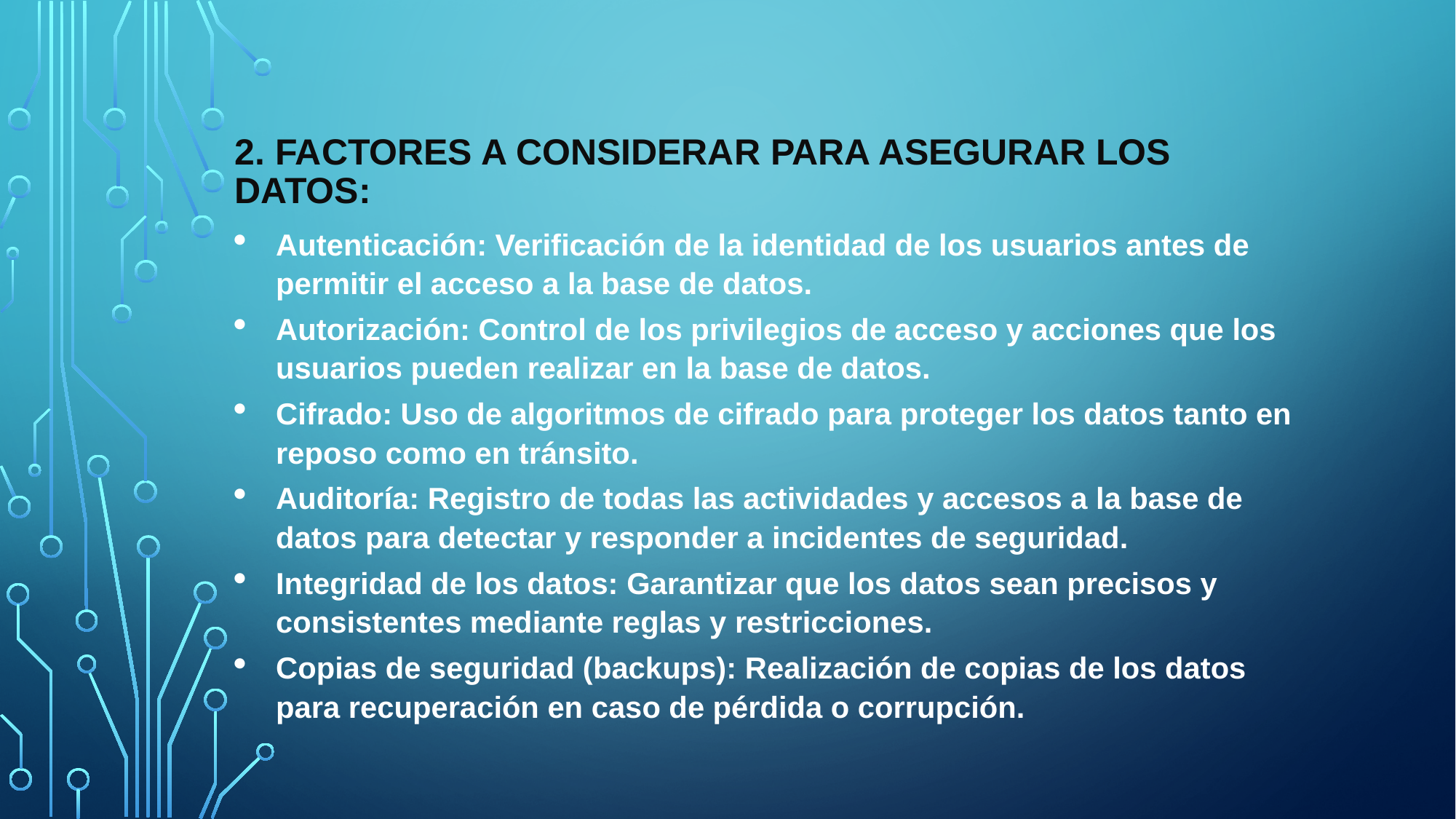

# 2. Factores a considerar para asegurar los datos:
Autenticación: Verificación de la identidad de los usuarios antes de permitir el acceso a la base de datos.
Autorización: Control de los privilegios de acceso y acciones que los usuarios pueden realizar en la base de datos.
Cifrado: Uso de algoritmos de cifrado para proteger los datos tanto en reposo como en tránsito.
Auditoría: Registro de todas las actividades y accesos a la base de datos para detectar y responder a incidentes de seguridad.
Integridad de los datos: Garantizar que los datos sean precisos y consistentes mediante reglas y restricciones.
Copias de seguridad (backups): Realización de copias de los datos para recuperación en caso de pérdida o corrupción.